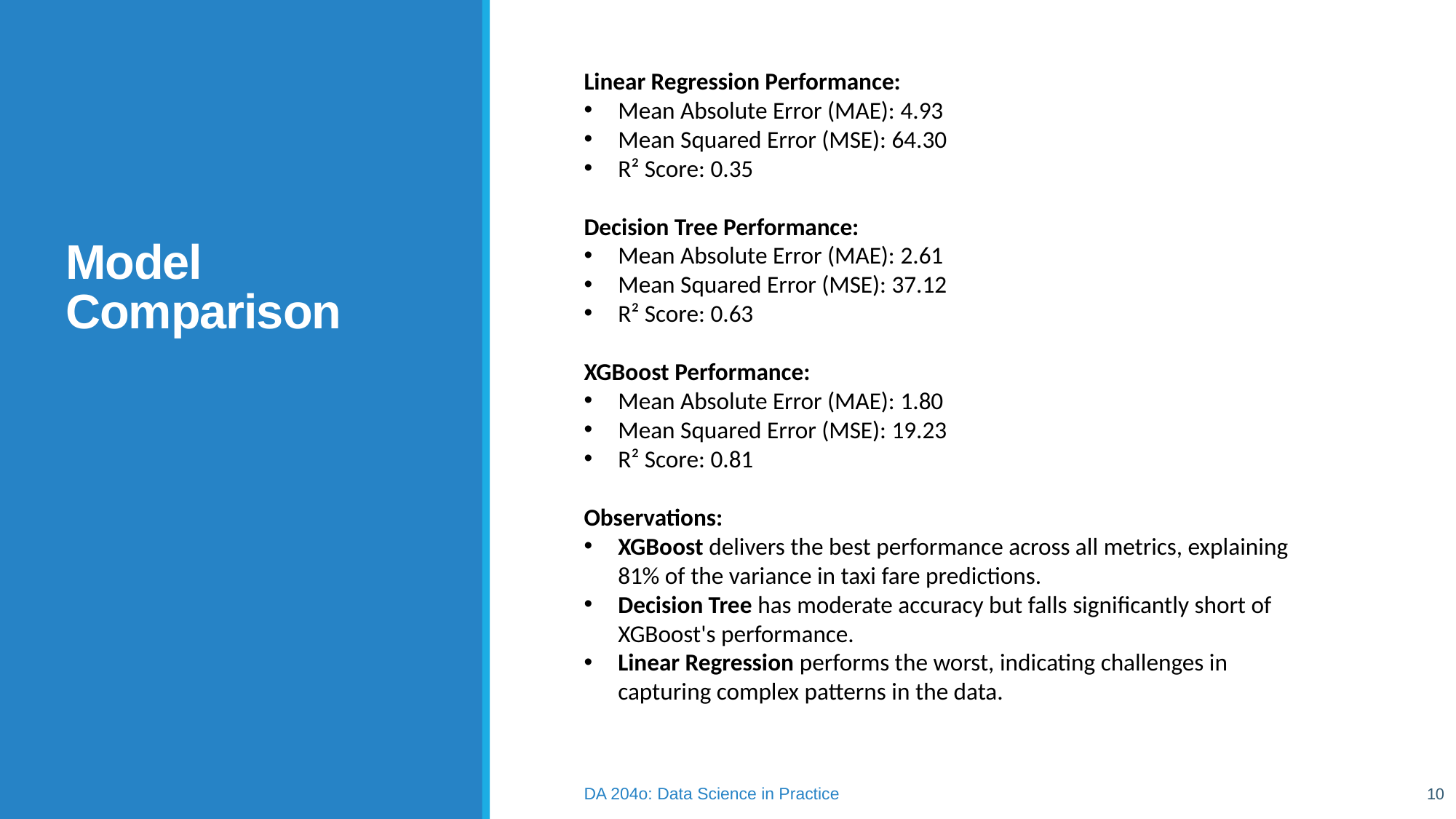

Linear Regression Performance:
Mean Absolute Error (MAE): 4.93
Mean Squared Error (MSE): 64.30
R² Score: 0.35

Decision Tree Performance:
Mean Absolute Error (MAE): 2.61
Mean Squared Error (MSE): 37.12
R² Score: 0.63

XGBoost Performance:
Mean Absolute Error (MAE): 1.80
Mean Squared Error (MSE): 19.23
R² Score: 0.81

Observations:
XGBoost delivers the best performance across all metrics, explaining 81% of the variance in taxi fare predictions.
Decision Tree has moderate accuracy but falls significantly short of XGBoost's performance.
Linear Regression performs the worst, indicating challenges in capturing complex patterns in the data.
# Model Comparison
10
DA 204o: Data Science in Practice